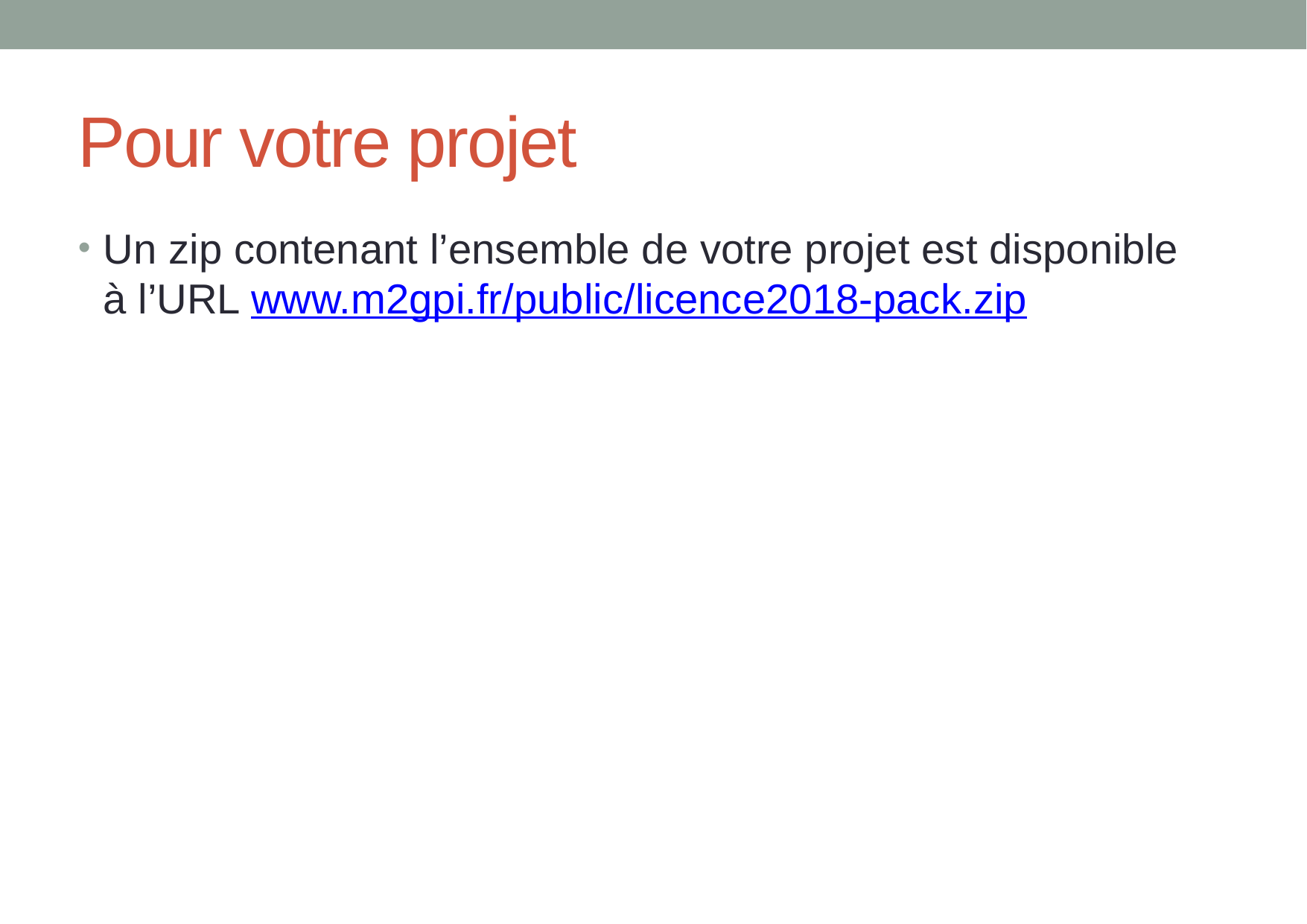

# Pour votre projet
Un zip contenant l’ensemble de votre projet est disponible
à l’URL www.m2gpi.fr/public/licence2018-pack.zip